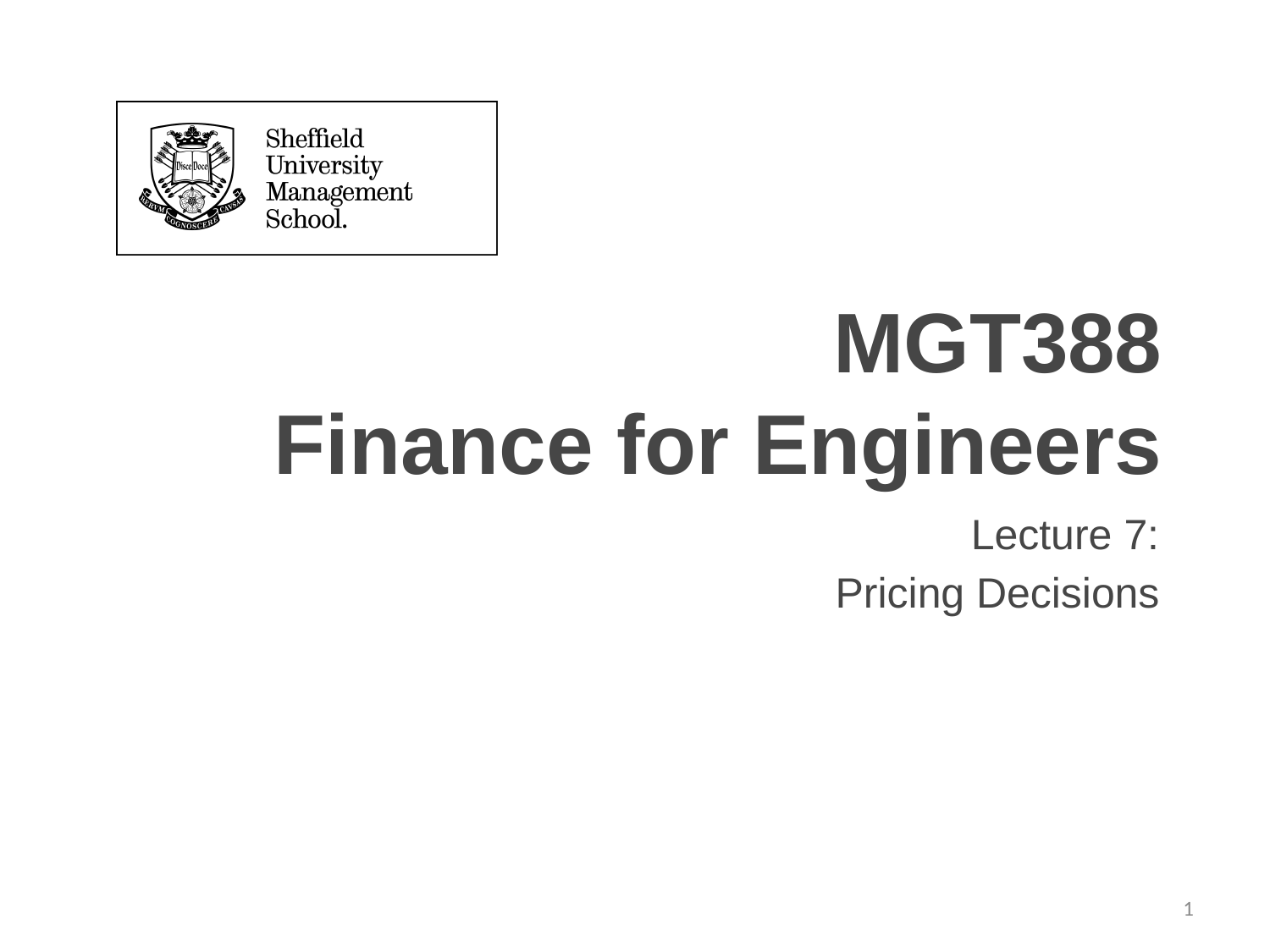

MGT388
Finance for Engineers

Lecture 7:
Pricing Decisions
1